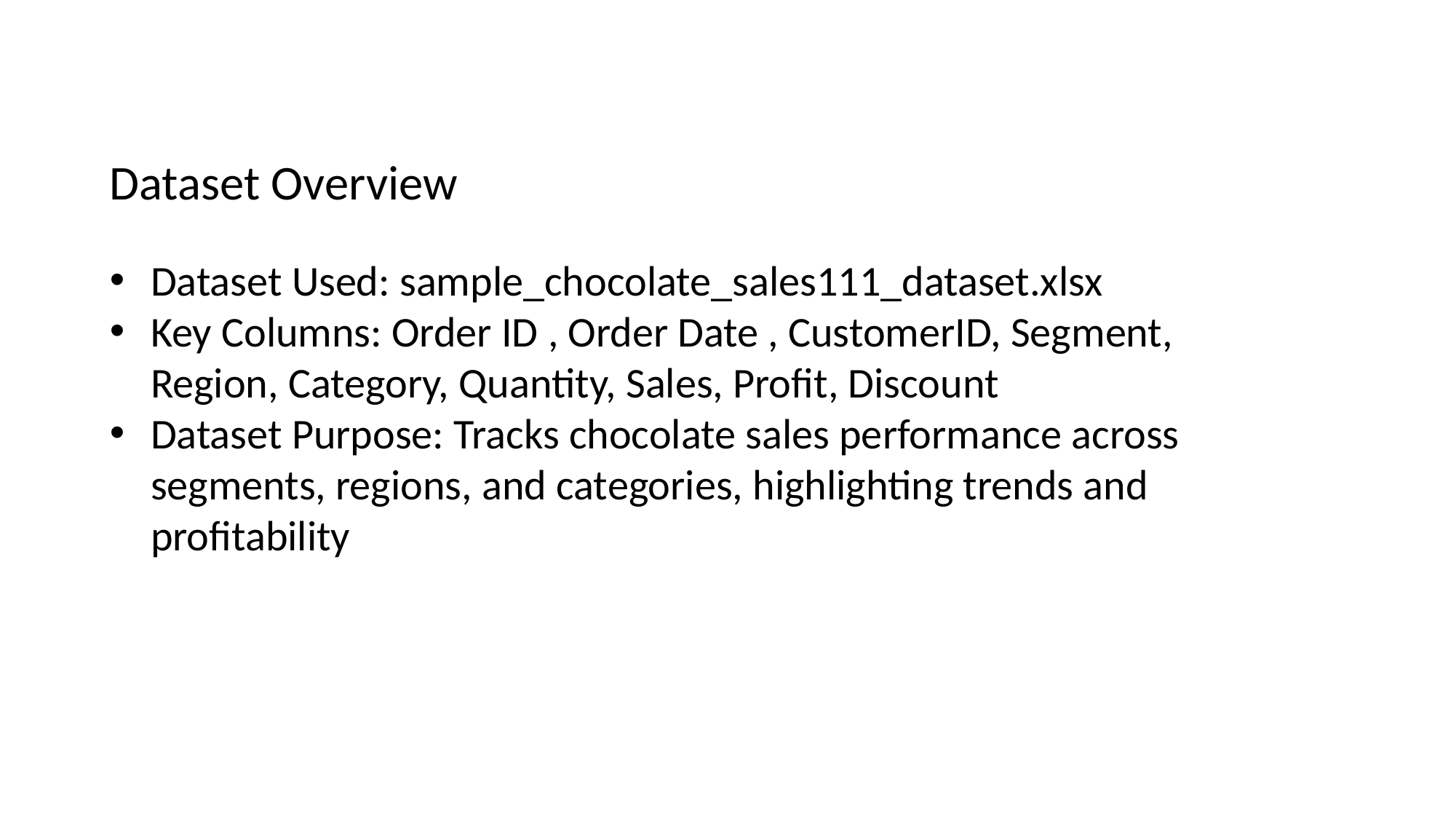

Dataset Overview

Dataset Used: sample_chocolate_sales111_dataset.xlsx
Key Columns: Order ID , Order Date , CustomerID, Segment, Region, Category, Quantity, Sales, Profit, Discount
Dataset Purpose: Tracks chocolate sales performance across segments, regions, and categories, highlighting trends and profitability